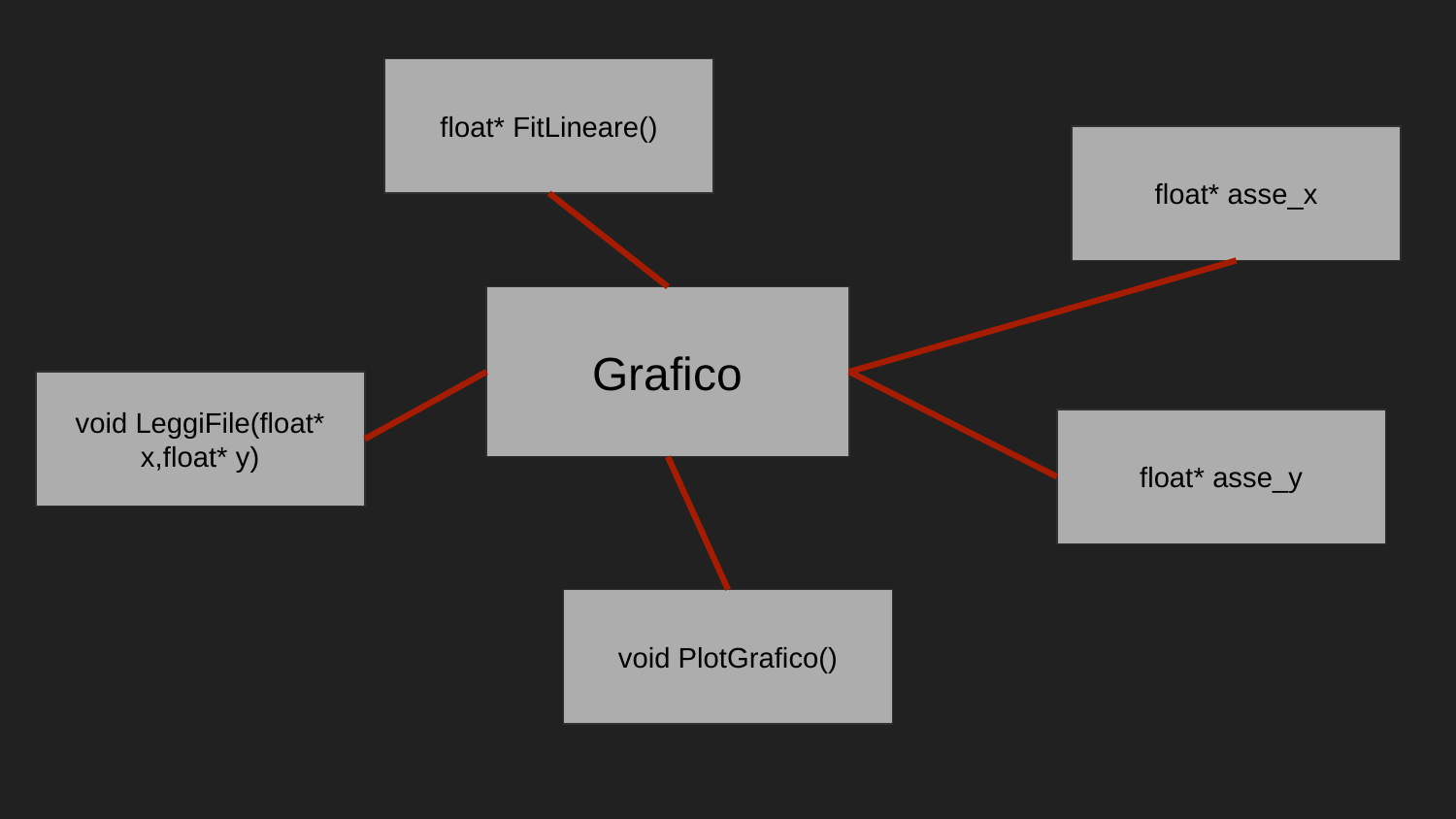

float* FitLineare()
float* asse_x
Grafico
void LeggiFile(float* x,float* y)
float* asse_y
void PlotGrafico()